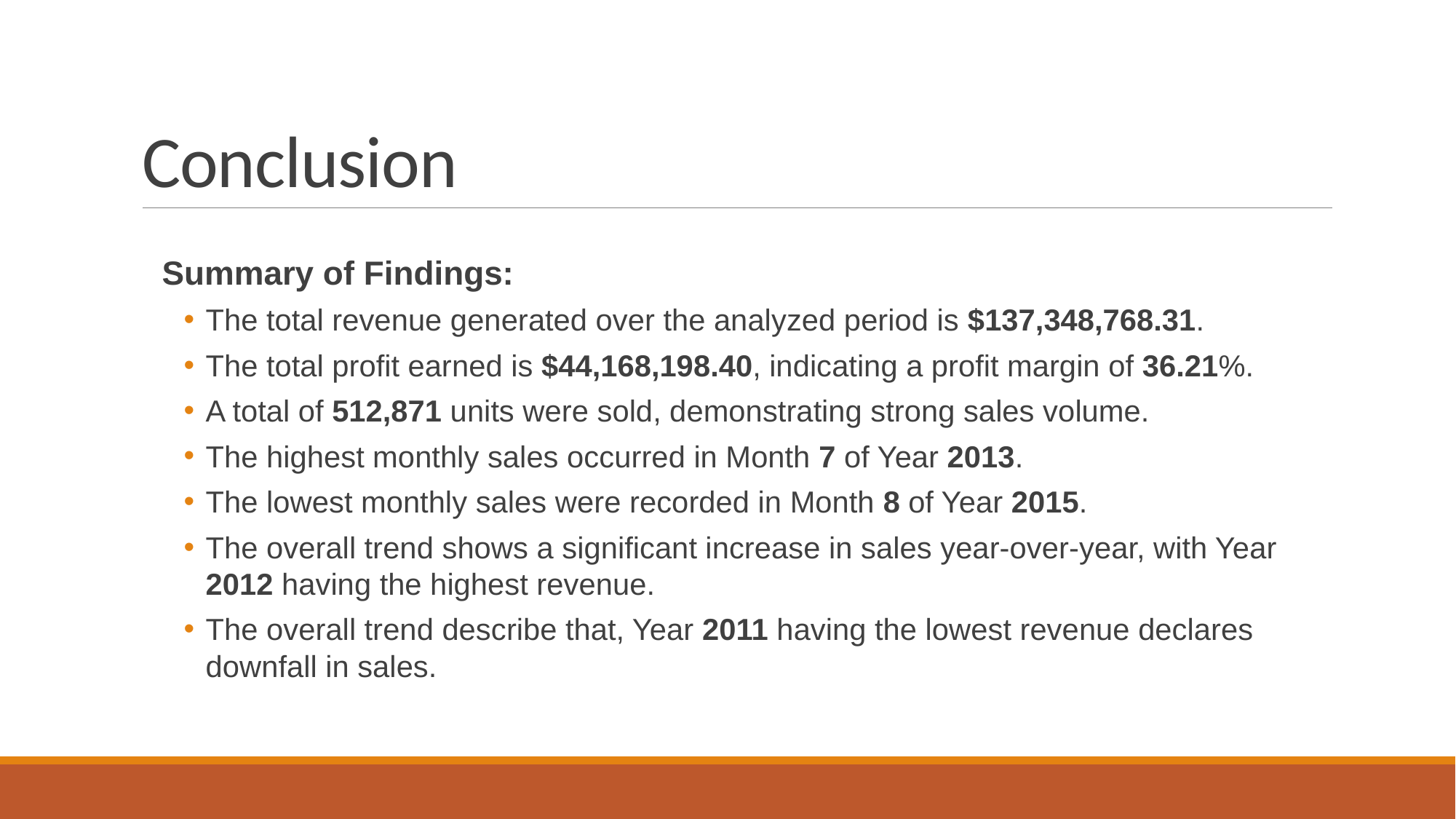

# Conclusion
Summary of Findings:
The total revenue generated over the analyzed period is $137,348,768.31.
The total profit earned is $44,168,198.40, indicating a profit margin of 36.21%.
A total of 512,871 units were sold, demonstrating strong sales volume.
The highest monthly sales occurred in Month 7 of Year 2013.
The lowest monthly sales were recorded in Month 8 of Year 2015.
The overall trend shows a significant increase in sales year-over-year, with Year 2012 having the highest revenue.
The overall trend describe that, Year 2011 having the lowest revenue declares downfall in sales.